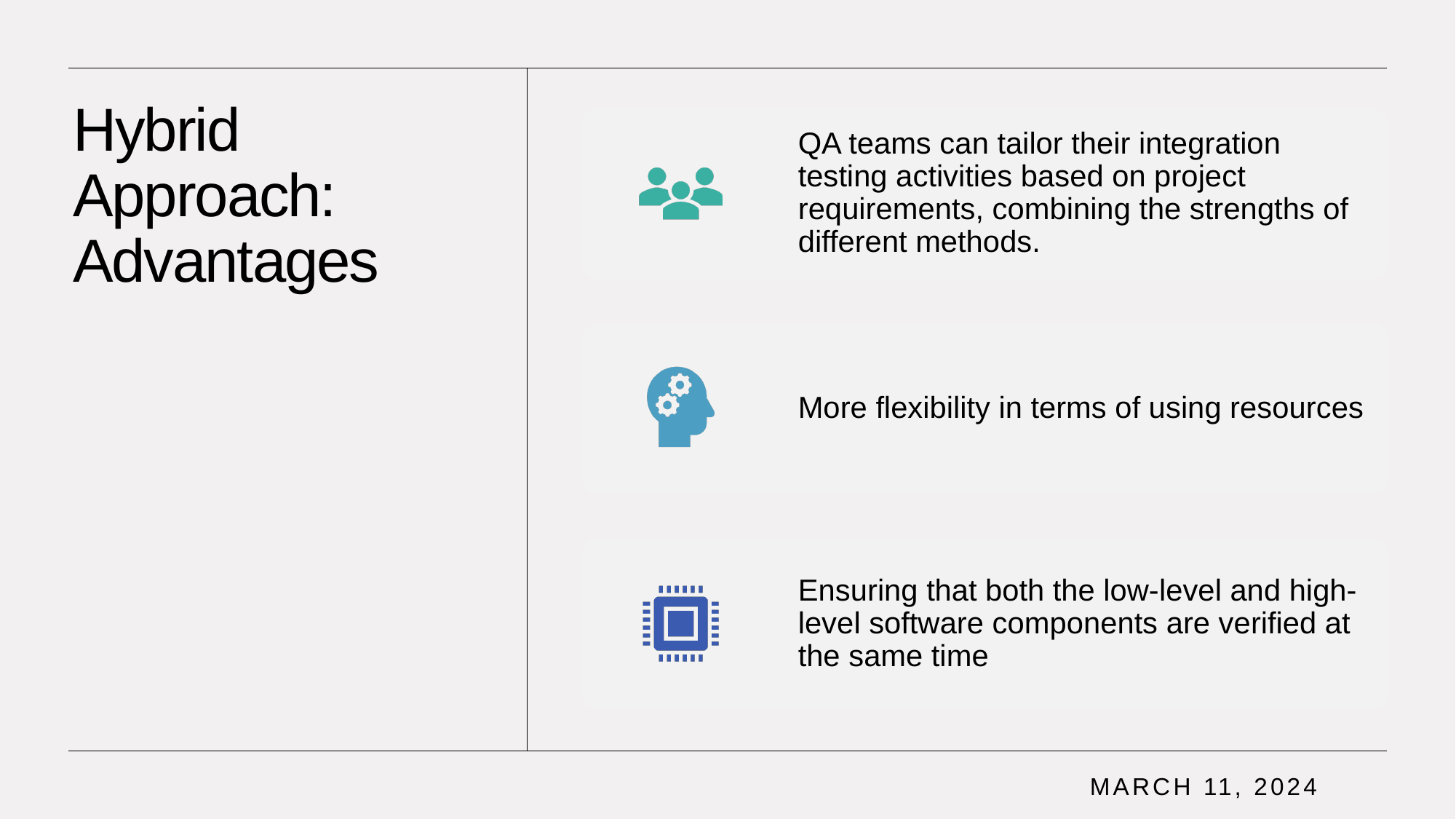

# Hybrid Approach: Advantages
QA teams can tailor their integration testing activities based on project requirements, combining the strengths of different methods.
More flexibility in terms of using resources
Ensuring that both the low-level and high-level software components are verified at the same time
Shawon, CSE, KUET
March 11, 2024
26